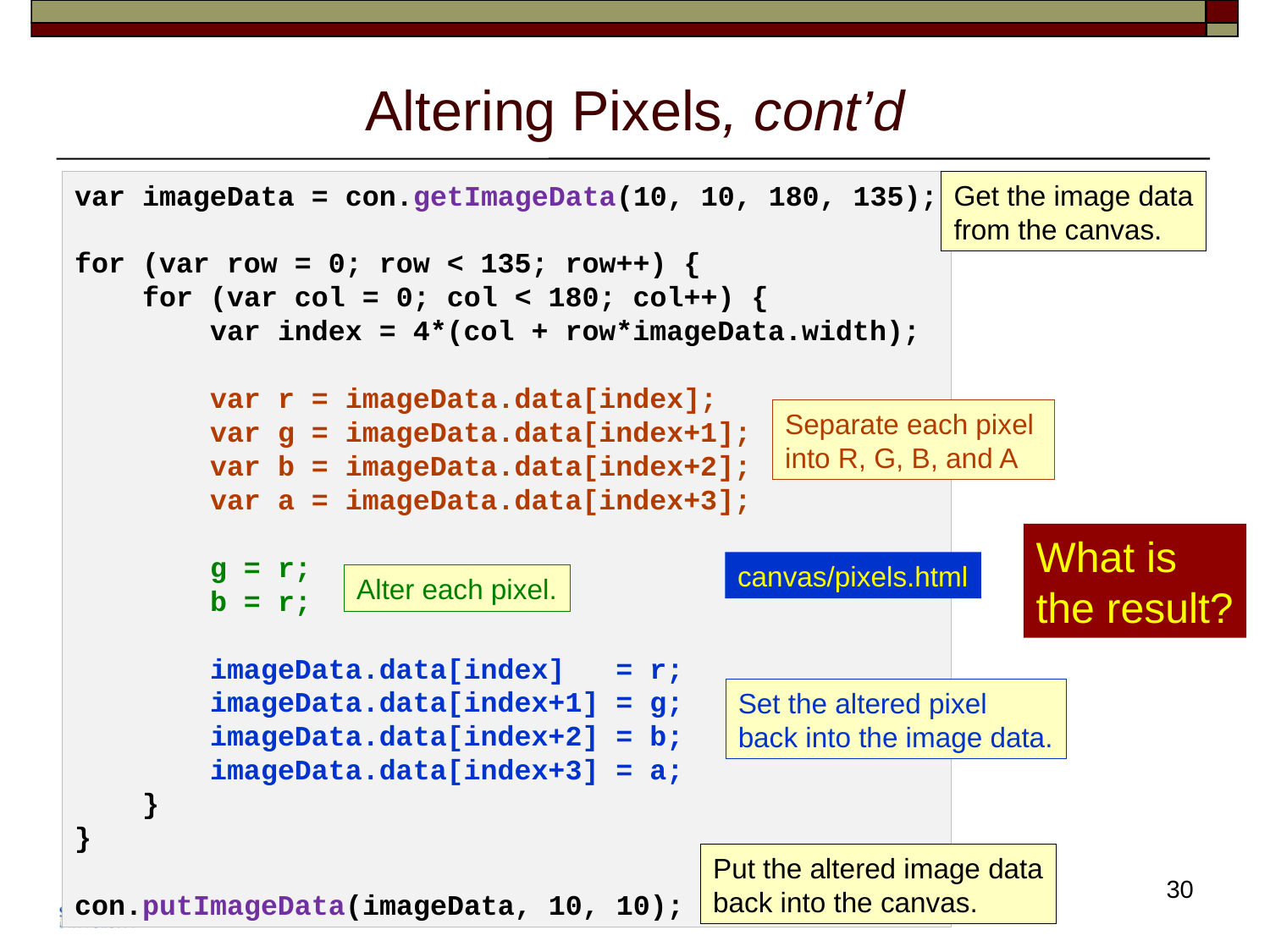

# Altering Pixels, cont’d
var imageData = con.getImageData(10, 10, 180, 135);

for (var row = 0; row < 135; row++) {
    for (var col = 0; col < 180; col++) {
        var index = 4*(col + row*imageData.width);

        var r = imageData.data[index];
        var g = imageData.data[index+1];
        var b = imageData.data[index+2];
        var a = imageData.data[index+3];

        g = r;
        b = r;

        imageData.data[index]   = r;
        imageData.data[index+1] = g;
        imageData.data[index+2] = b;
        imageData.data[index+3] = a;
    }
}

con.putImageData(imageData, 10, 10);
Get the image data
from the canvas.
Separate each pixel
into R, G, B, and A
What is
the result?
canvas/pixels.html
Alter each pixel.
Set the altered pixel
back into the image data.
Put the altered image data
back into the canvas.
30